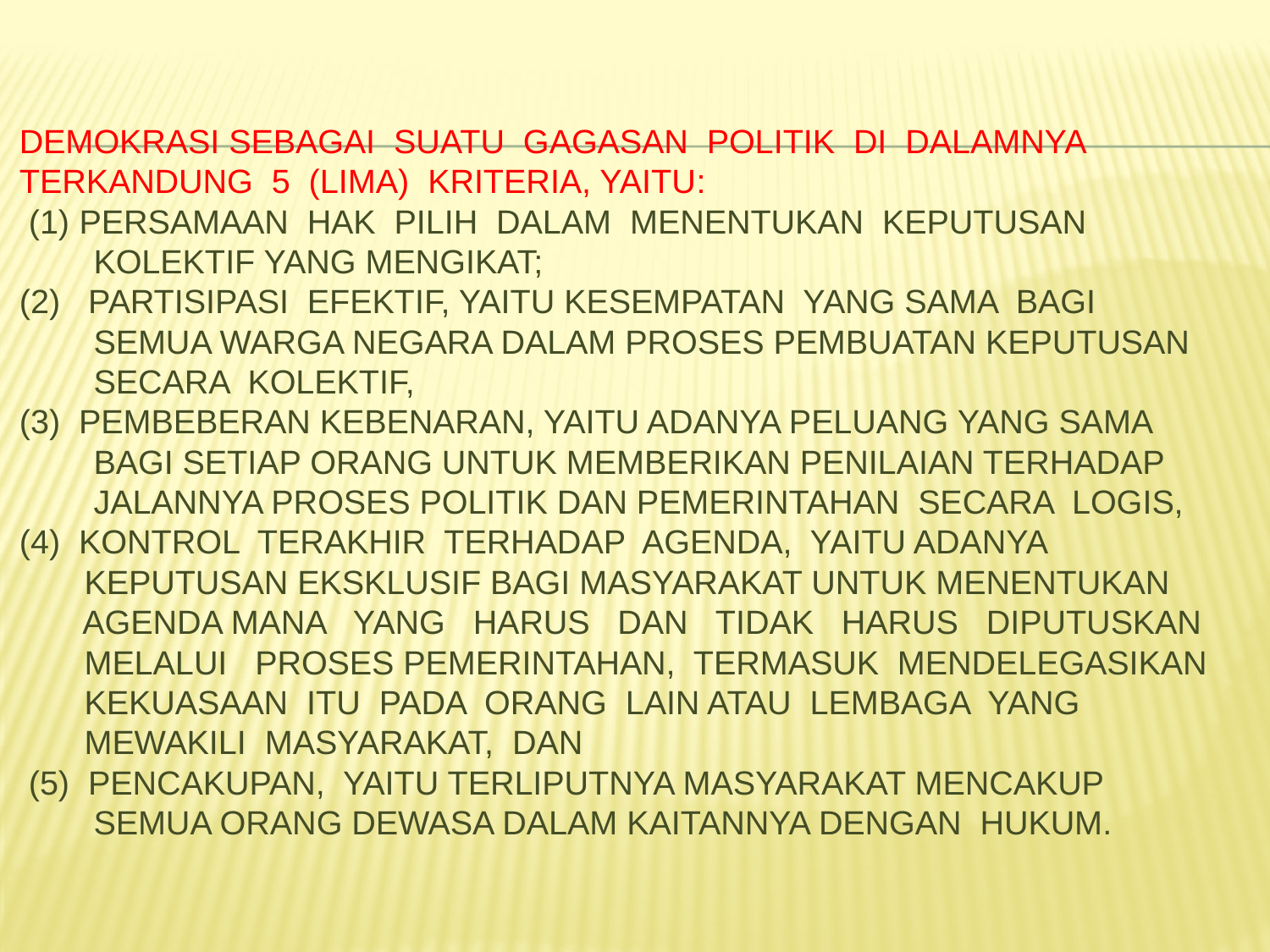

# demokrasi sebagai  suatu  gagasan  politik  di  dalamnya  terkandung  5  (lima)  kriteria, yaitu: (1) persamaan  hak  pilih  dalam  menentukan  keputusan kolektif yang mengikat; (2)   partisipasi  efektif, yaitu kesempatan  yang sama  bagi semua warga negara dalam proses pembuatan keputusan secara  kolektif, (3)  pembeberan kebenaran, yaitu adanya peluang yang sama bagi setiap orang untuk memberikan penilaian terhadap jalannya proses politik dan pemerintahan  secara  logis, (4)  kontrol  terakhir  terhadap  agenda,  yaitu adanya keputusan eksklusif bagi masyarakat untuk menentukan agenda mana   yang   harus   dan   tidak   harus   diputuskan melalui   proses pemerintahan,  termasuk  mendelegasikan kekuasaan  itu  pada  orang  lain atau  lembaga  yang mewakili  masyarakat,  dan (5)  pencakupan,  yaitu terliputnya masyarakat mencakup semua orang dewasa dalam kaitannya dengan  hukum.